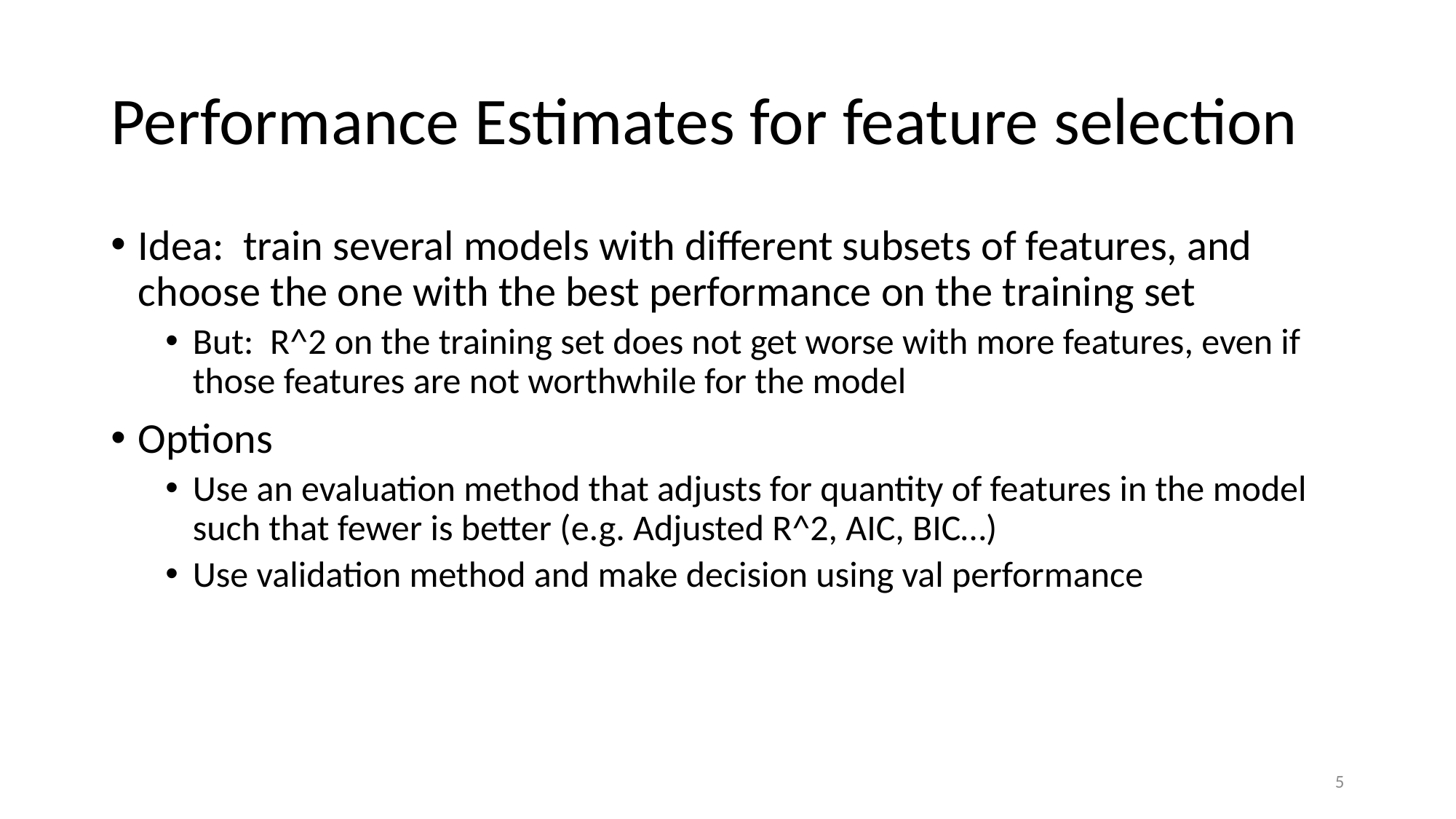

# Performance Estimates for feature selection
Idea:  train several models with different subsets of features, and choose the one with the best performance on the training set
But:  R^2 on the training set does not get worse with more features, even if those features are not worthwhile for the model
Options
Use an evaluation method that adjusts for quantity of features in the model such that fewer is better (e.g. Adjusted R^2, AIC, BIC…)
Use validation method and make decision using val performance
5